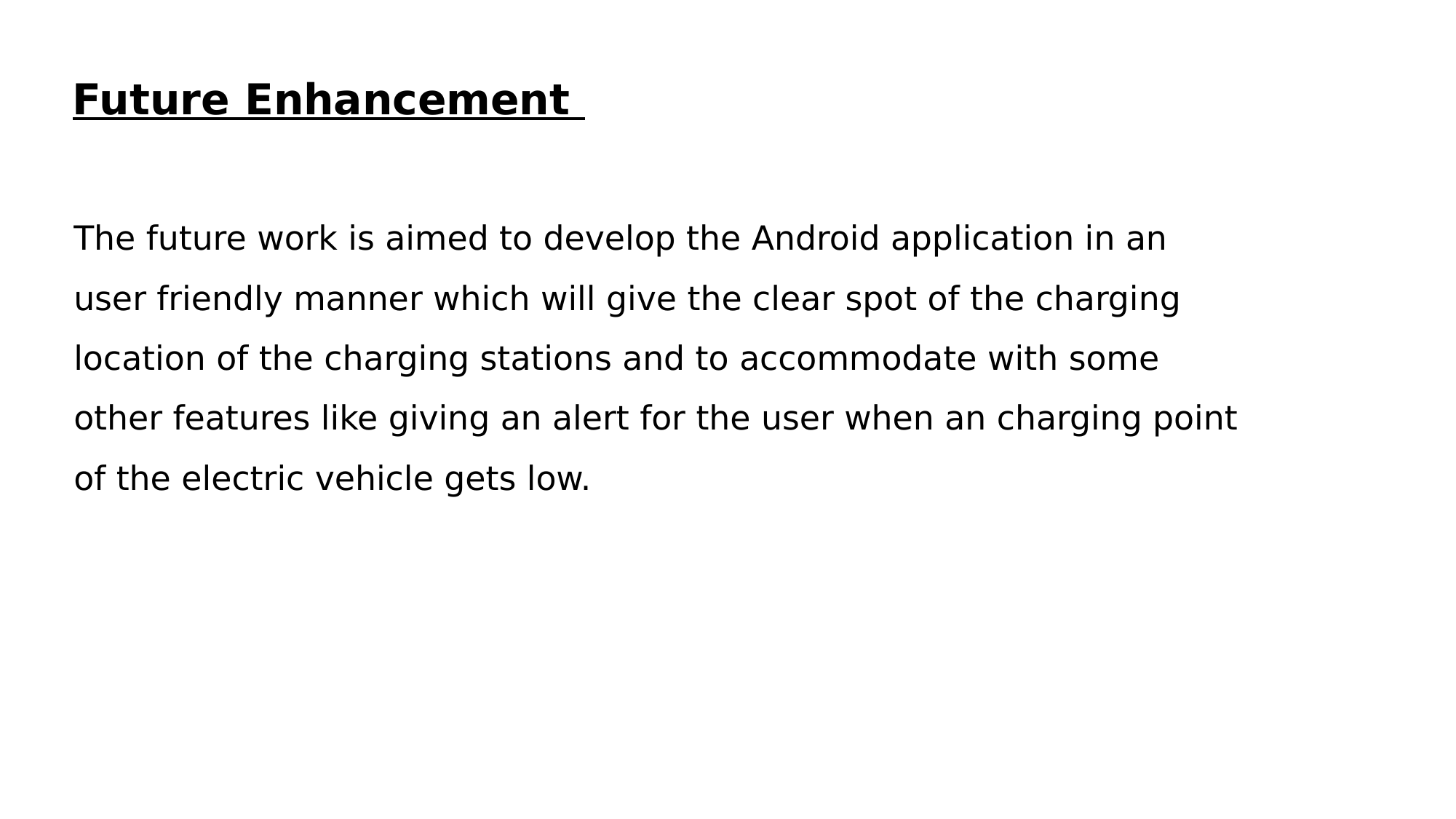

# Future Enhancement
The future work is aimed to develop the Android application in an user friendly manner which will give the clear spot of the charging location of the charging stations and to accommodate with some other features like giving an alert for the user when an charging point  of the electric vehicle gets low.